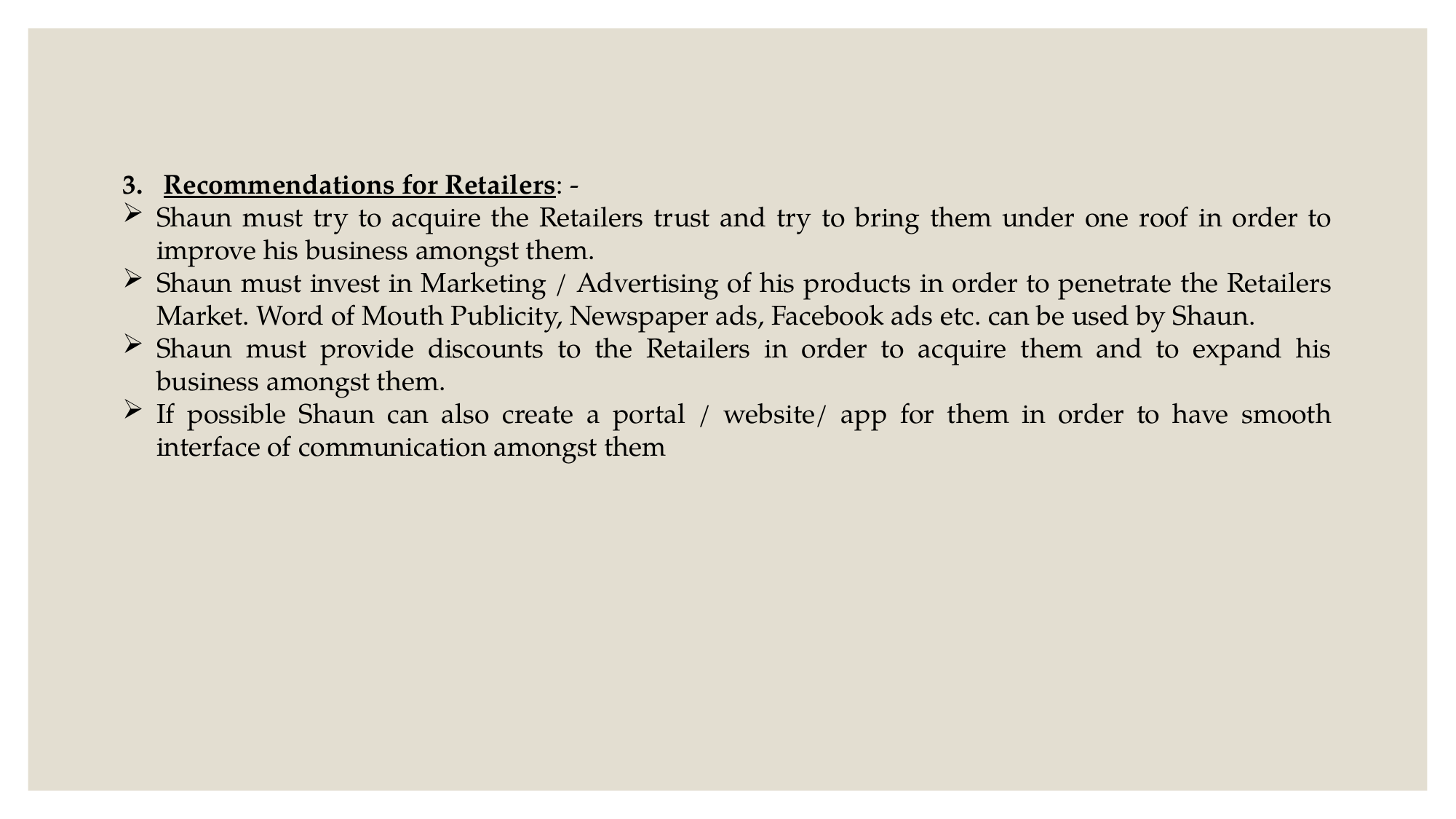

Recommendations for Retailers: -
Shaun must try to acquire the Retailers trust and try to bring them under one roof in order to improve his business amongst them.
Shaun must invest in Marketing / Advertising of his products in order to penetrate the Retailers Market. Word of Mouth Publicity, Newspaper ads, Facebook ads etc. can be used by Shaun.
Shaun must provide discounts to the Retailers in order to acquire them and to expand his business amongst them.
If possible Shaun can also create a portal / website/ app for them in order to have smooth interface of communication amongst them